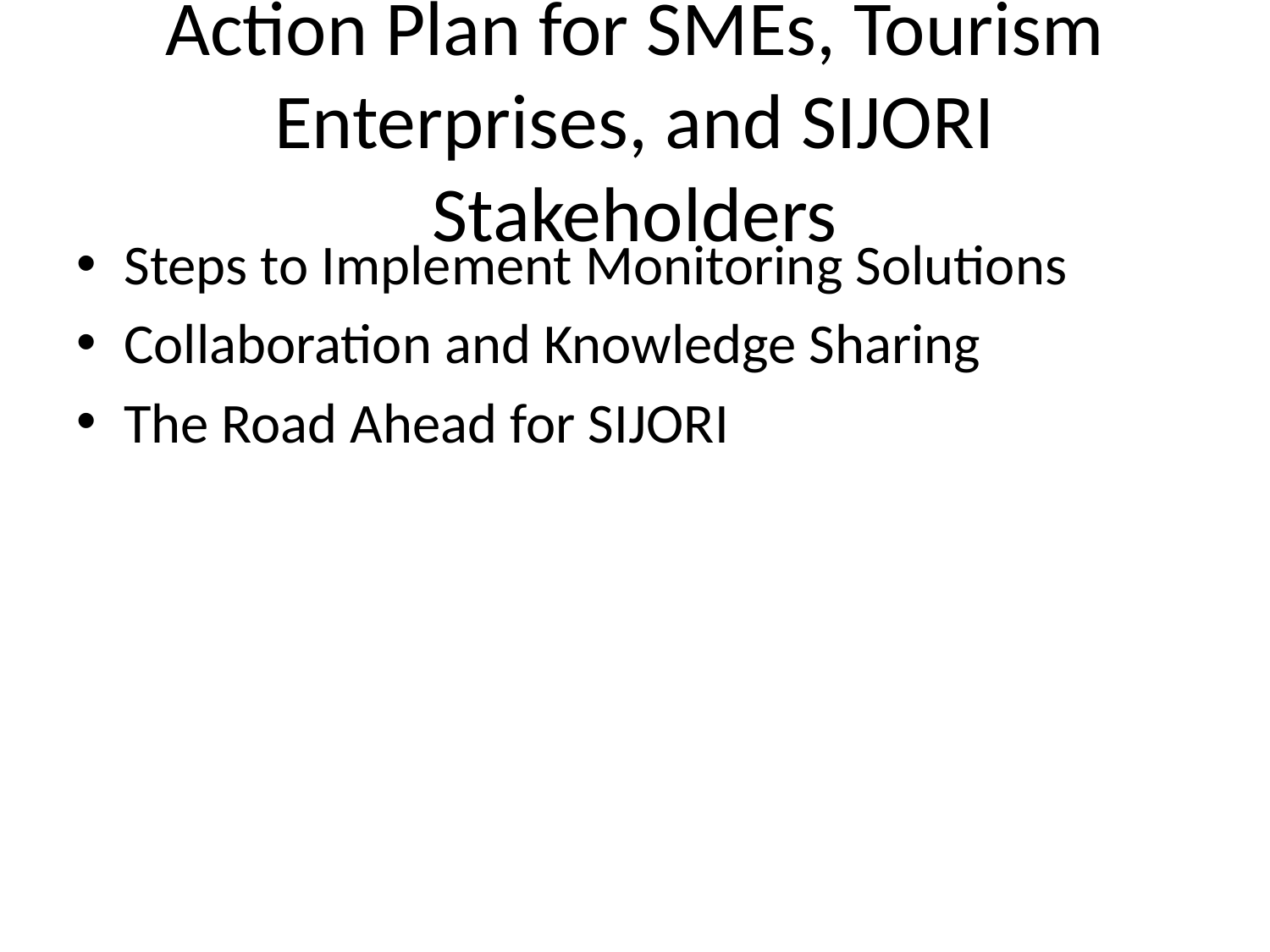

# Action Plan for SMEs, Tourism Enterprises, and SIJORI Stakeholders
Steps to Implement Monitoring Solutions
Collaboration and Knowledge Sharing
The Road Ahead for SIJORI